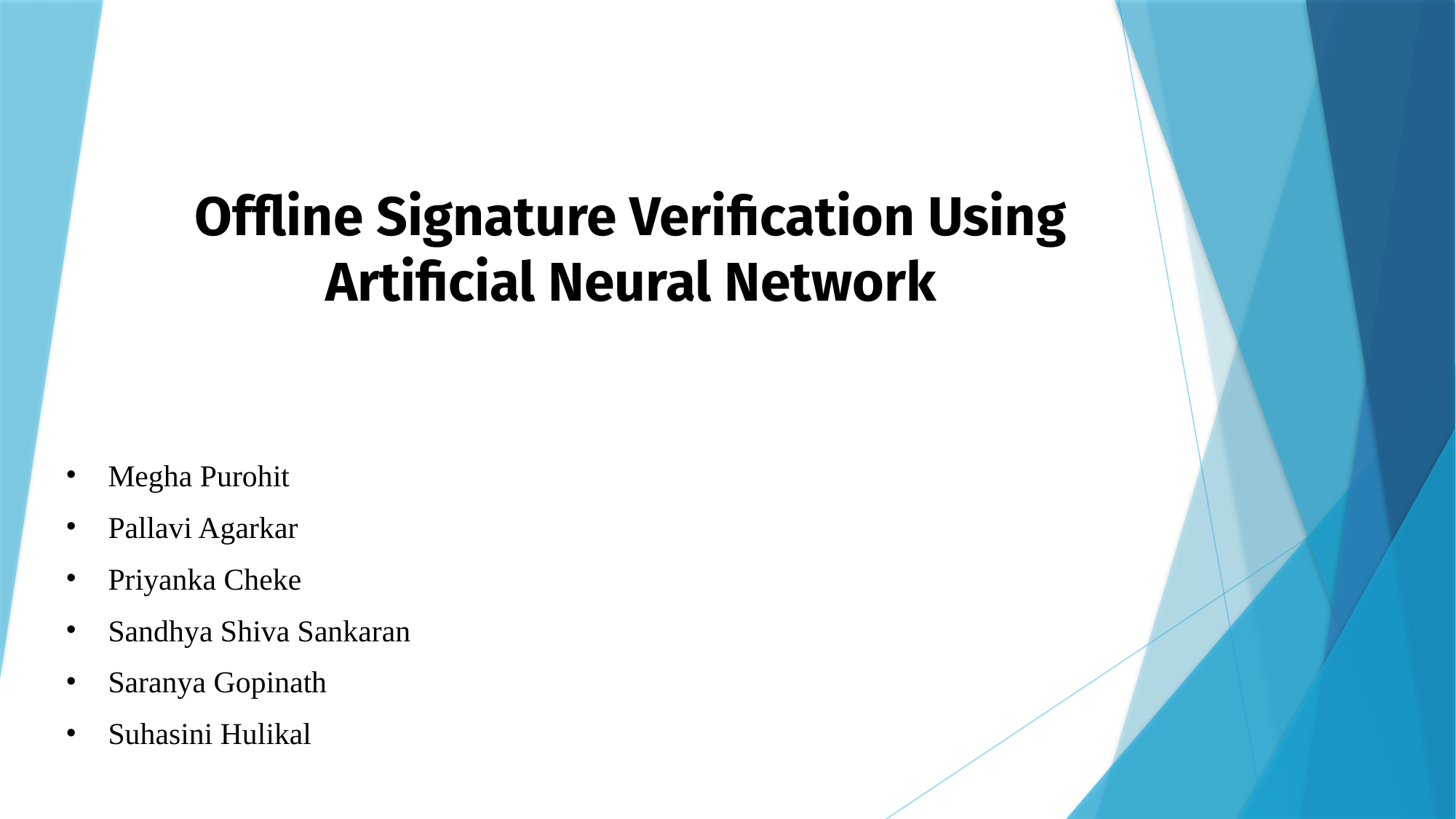

# Offline Signature Verification Using Artificial Neural Network

 Megha Purohit
 Pallavi Agarkar
 Priyanka Cheke
 Sandhya Shiva Sankaran
 Saranya Gopinath
 Suhasini Hulikal